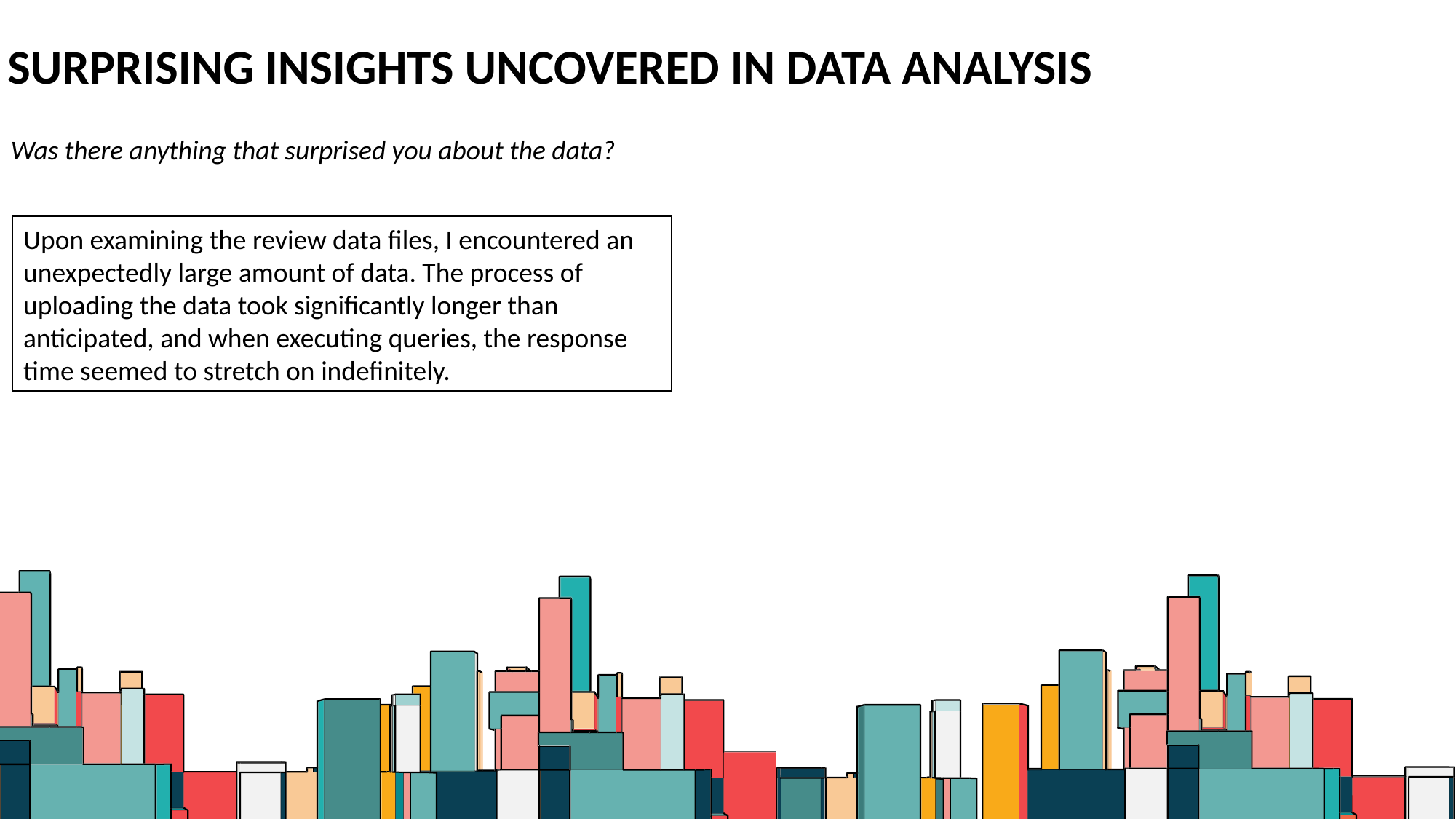

Was there anything that surprised you about the data?
# Surprising Insights Uncovered in Data Analysis
Upon examining the review data files, I encountered an unexpectedly large amount of data. The process of uploading the data took significantly longer than anticipated, and when executing queries, the response time seemed to stretch on indefinitely.